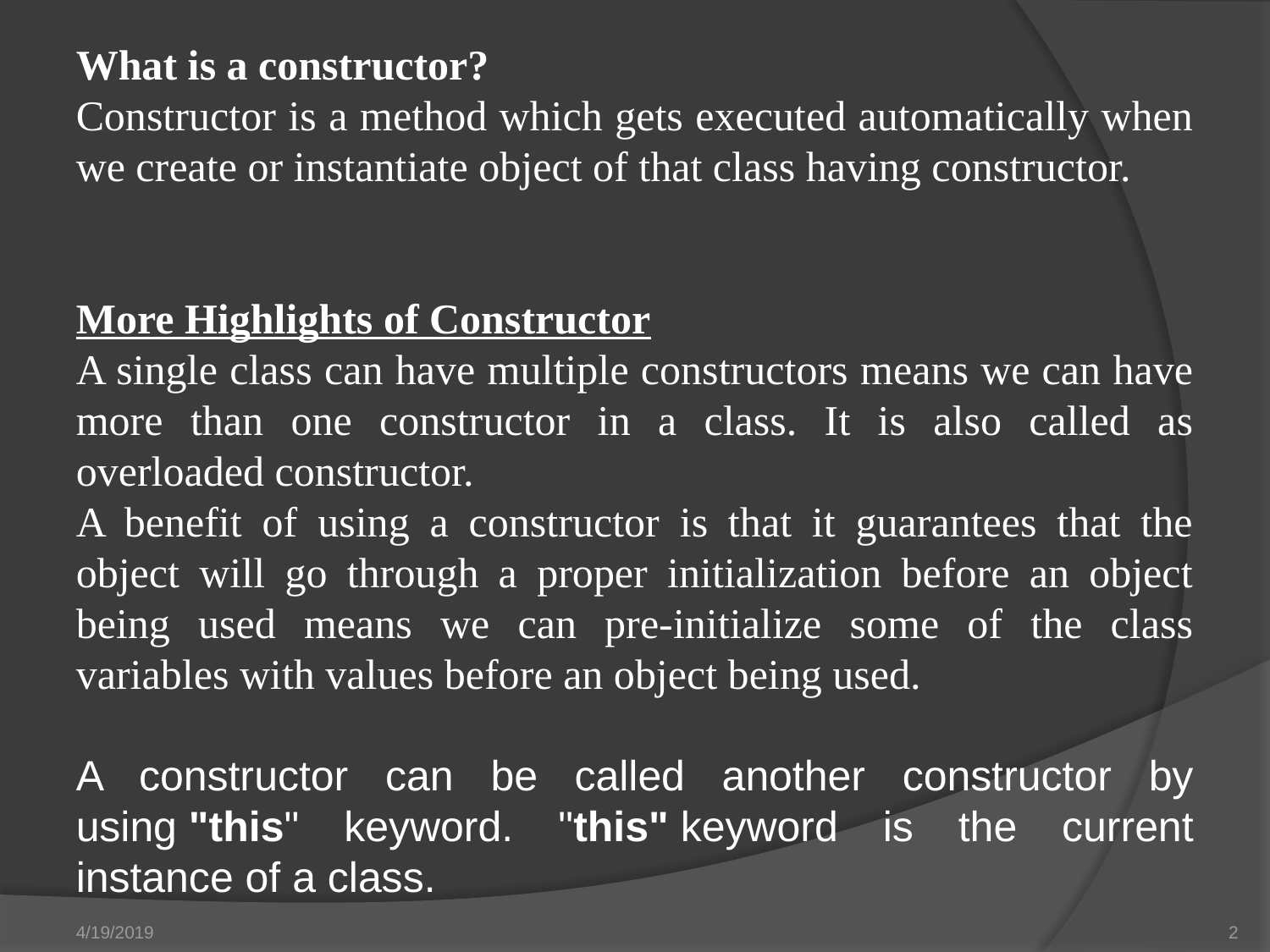

What is a constructor?
Constructor is a method which gets executed automatically when we create or instantiate object of that class having constructor.

More Highlights of Constructor
A single class can have multiple constructors means we can have more than one constructor in a class. It is also called as overloaded constructor.
A benefit of using a constructor is that it guarantees that the object will go through a proper initialization before an object being used means we can pre-initialize some of the class variables with values before an object being used.

A constructor can be called another constructor by using "this" keyword. "this" keyword is the current instance of a class.
4/19/2019
2